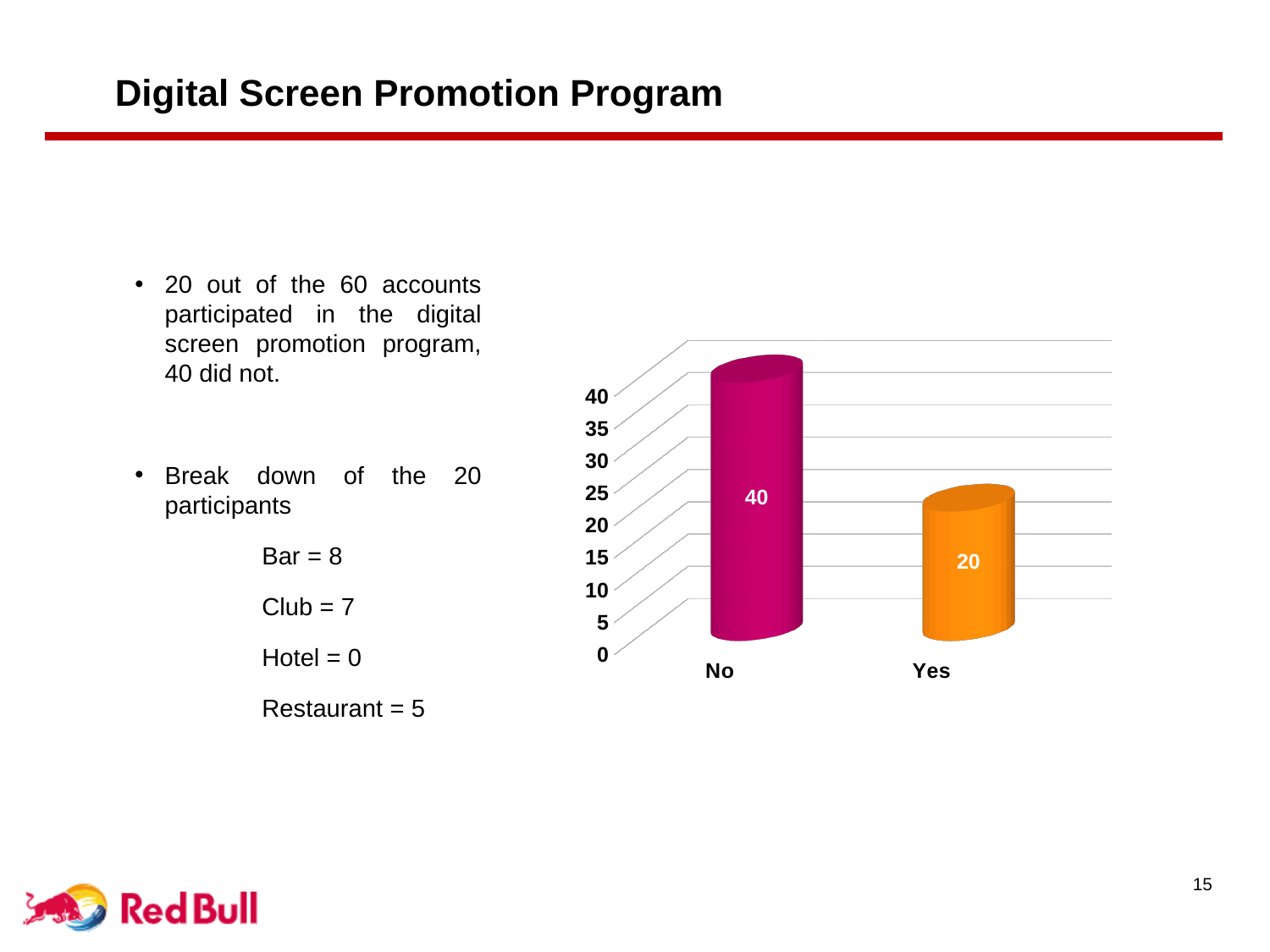

# Digital Screen Promotion Program

20 out of the 60 accounts participated in the digital screen promotion program, 40 did not.

Break down of the 20 participants
	Bar = 8
	Club = 7
	Hotel = 0
	Restaurant = 5

[unsupported chart]